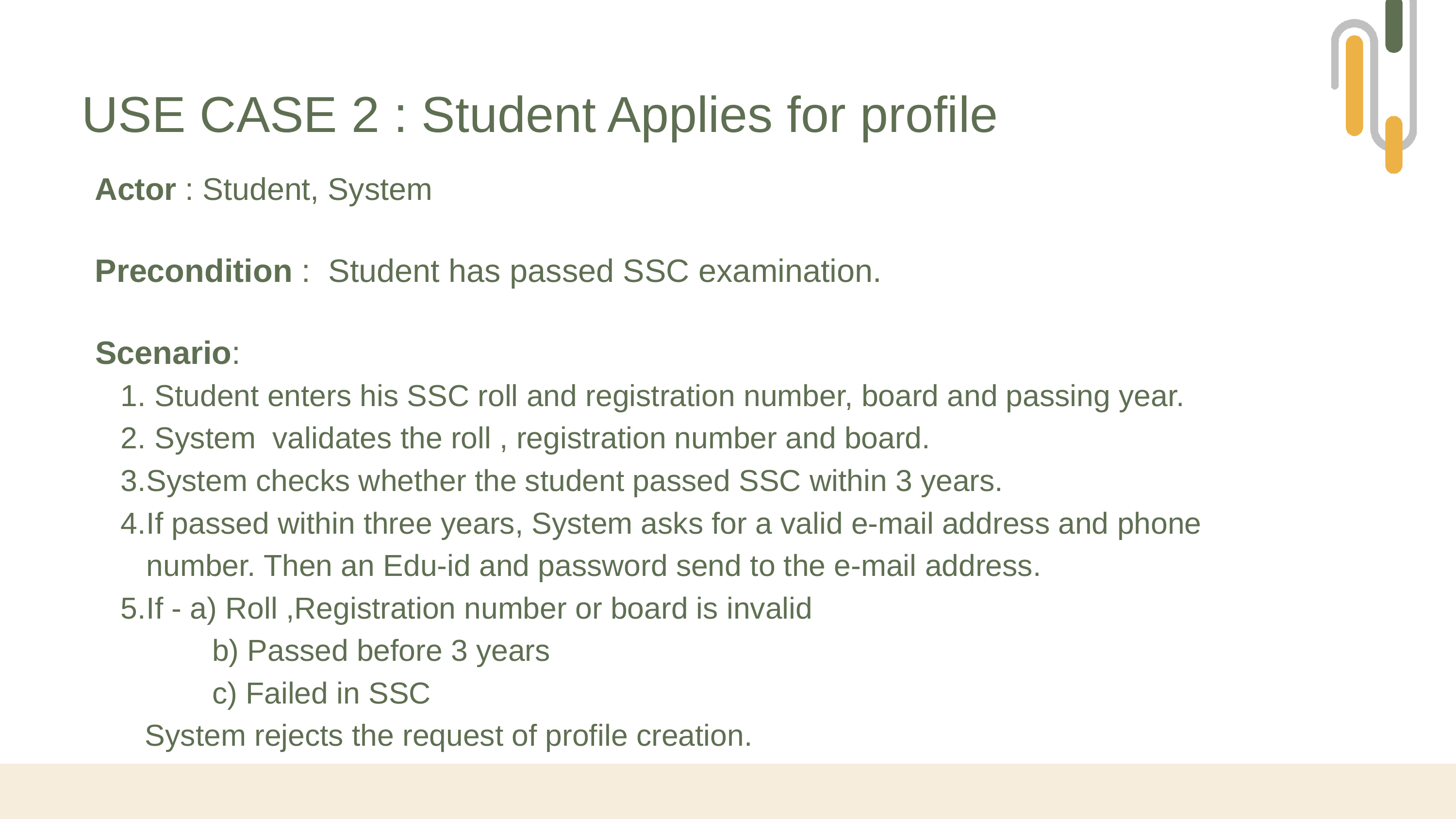

USE CASE 2 : Student Applies for profile
Actor : Student, System
Precondition :  Student has passed SSC examination.
Scenario:
 Student enters his SSC roll and registration number, board and passing year.
 System  validates the roll , registration number and board.
System checks whether the student passed SSC within 3 years.
If passed within three years, System asks for a valid e-mail address and phone number. Then an Edu-id and password send to the e-mail address.
If - a) Roll ,Registration number or board is invalid
              b) Passed before 3 years
              c) Failed in SSC
      System rejects the request of profile creation.